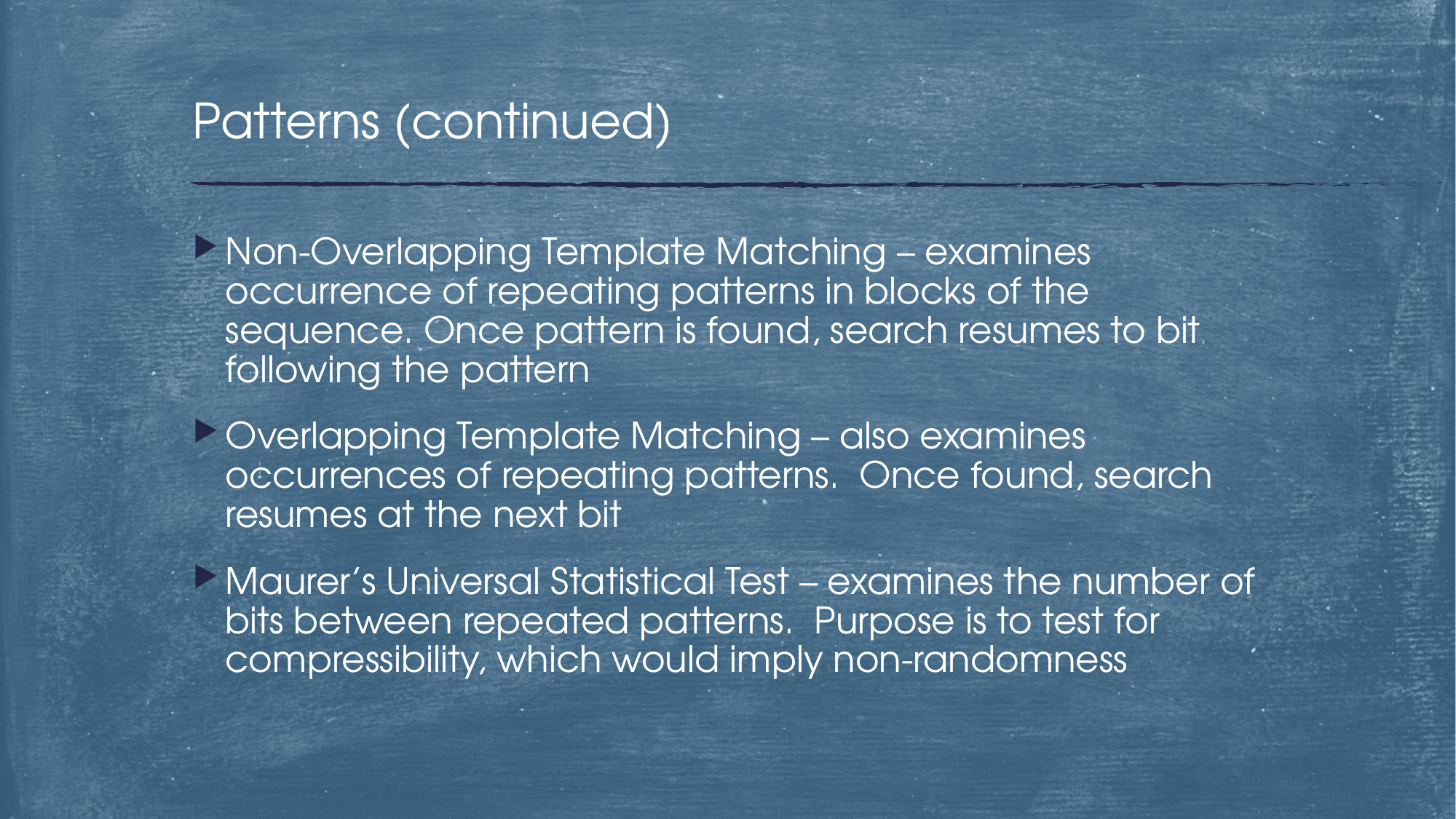

# Patterns (continued)
Non-Overlapping Template Matching – examines occurrence of repeating patterns in blocks of the sequence. Once pattern is found, search resumes to bit following the pattern
Overlapping Template Matching – also examines occurrences of repeating patterns.  Once found, search resumes at the next bit
Maurer’s Universal Statistical Test – examines the number of bits between repeated patterns.  Purpose is to test for compressibility, which would imply non-randomness